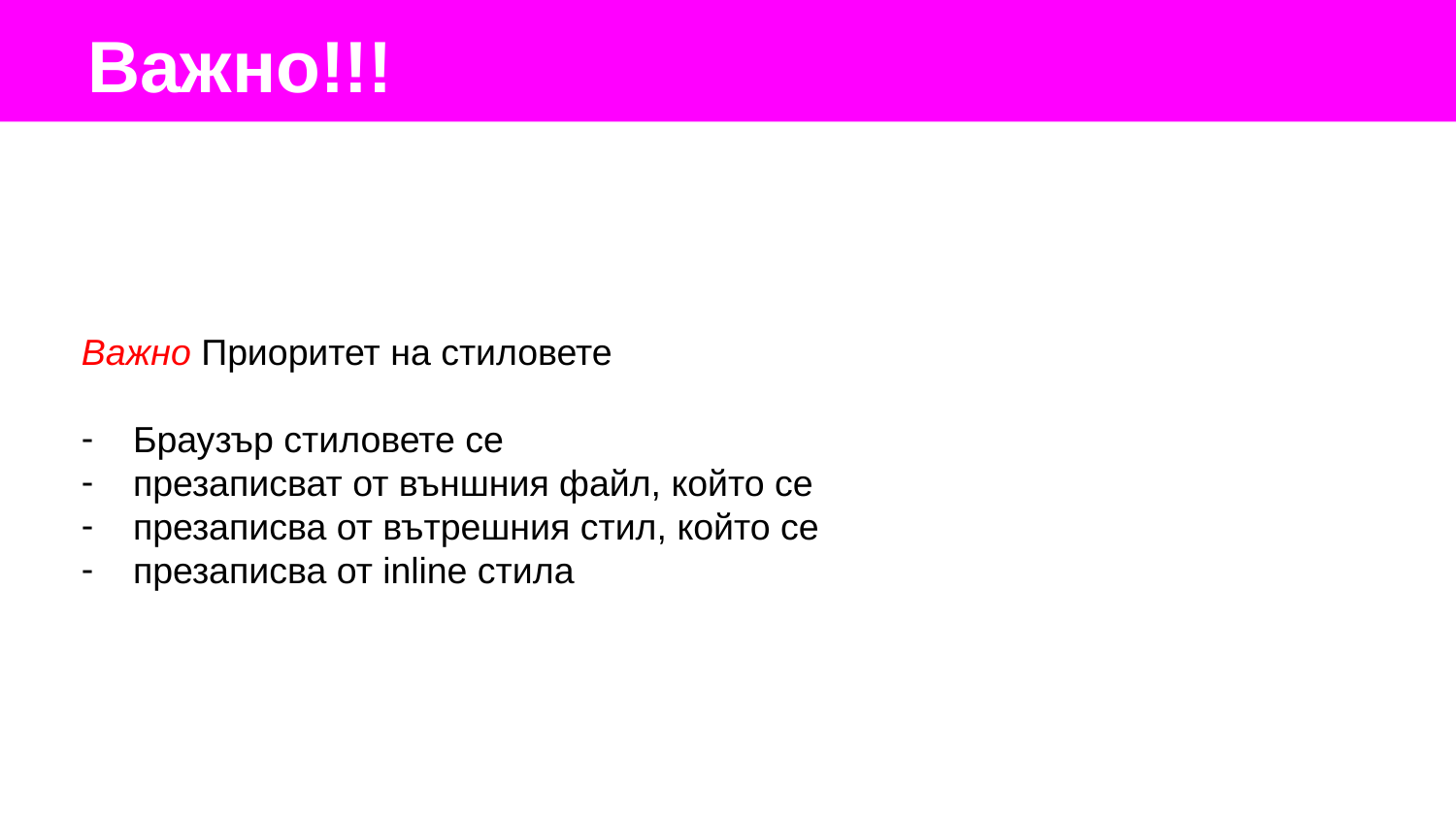

Важно!!!

Важно Приоритет на стиловете

Браузър стиловете се
презаписват от външния файл, който се
презаписва от вътрешния стил, който се
презаписва от inline стила